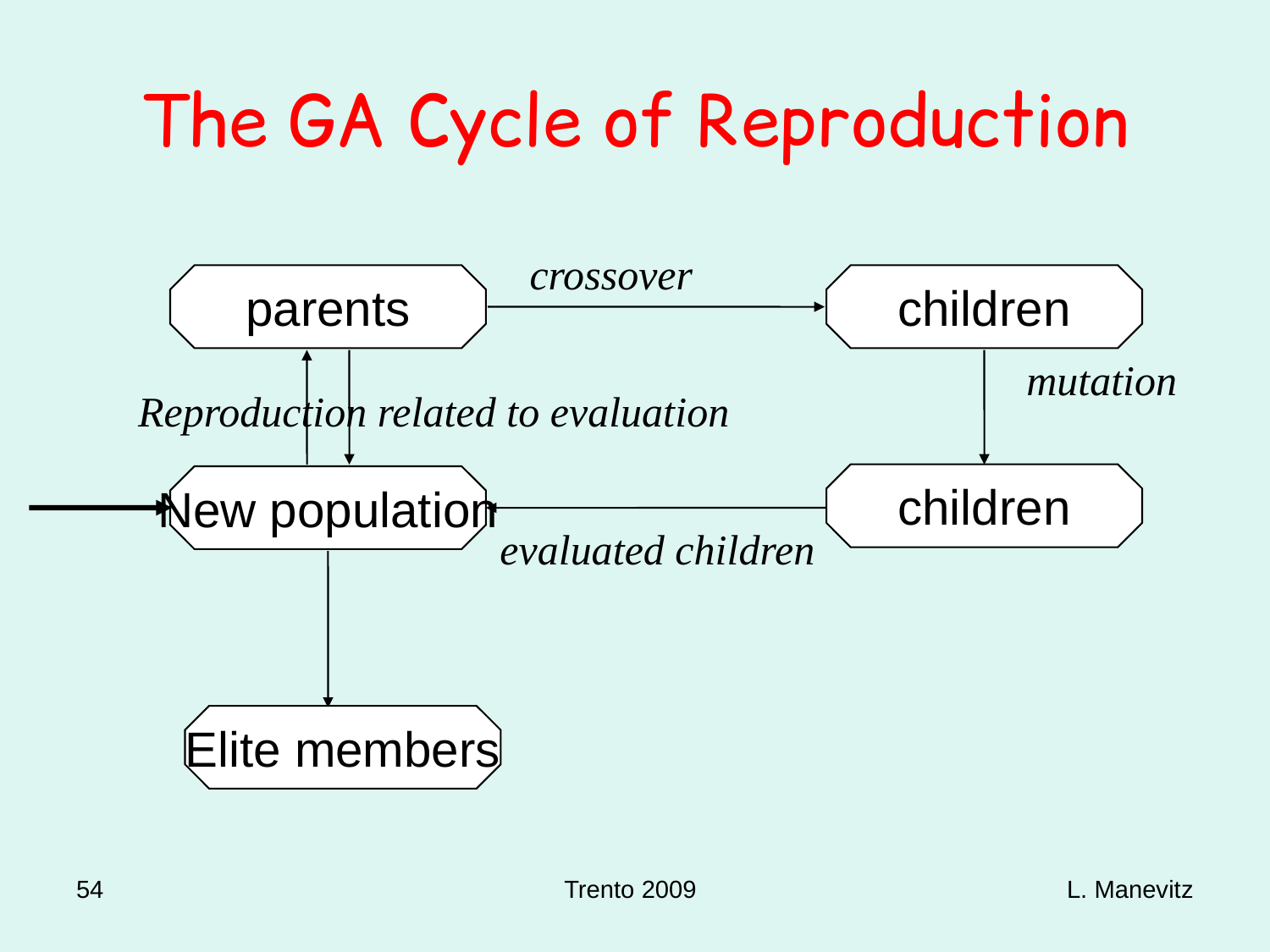

# The GA Cycle of Reproduction
crossover
parents
children

mutation

Reproduction related to evaluation
children
New population

evaluated children

Elite members
54
Trento 2009
L. Manevitz